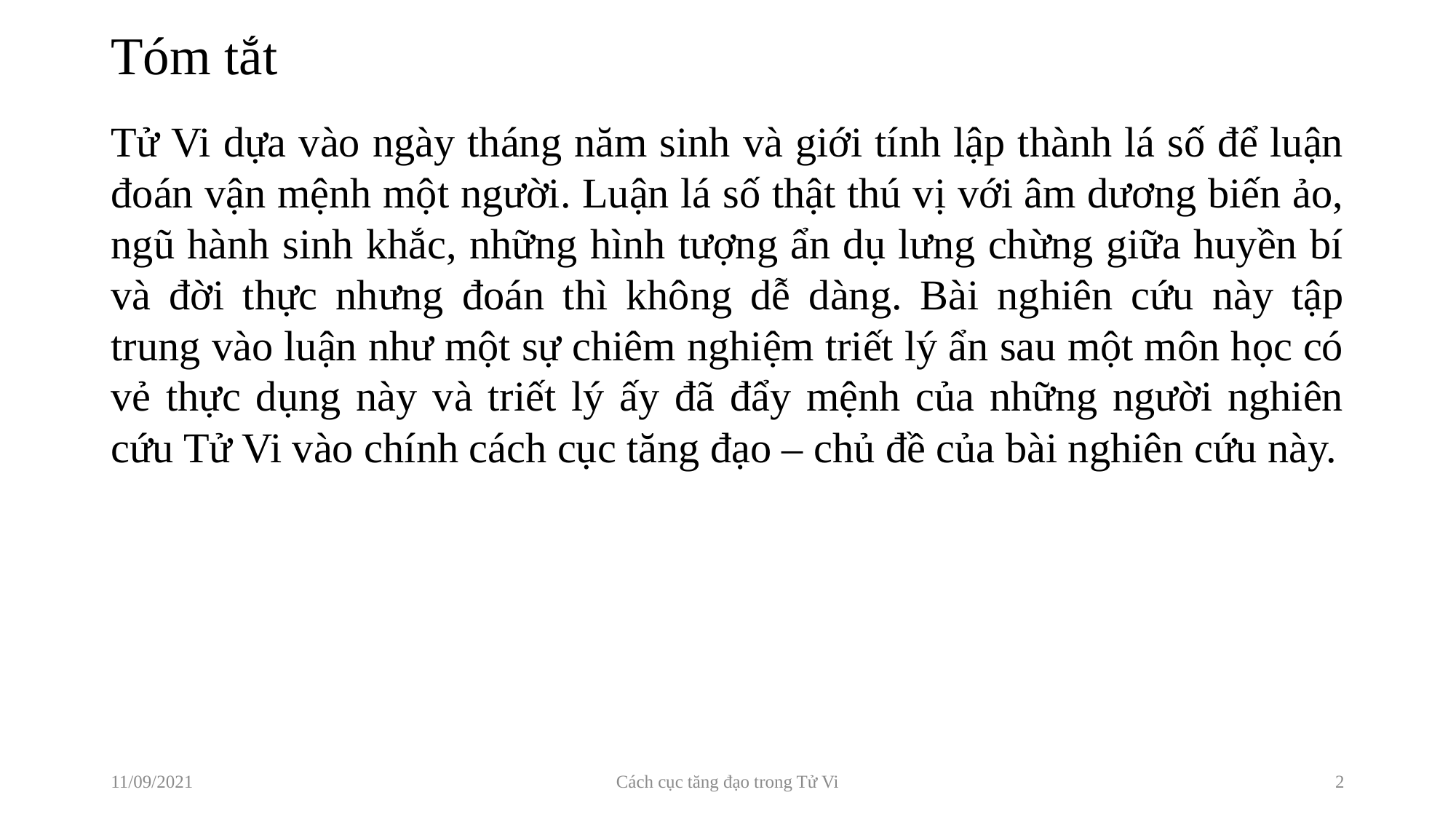

# Tóm tắt
Tử Vi dựa vào ngày tháng năm sinh và giới tính lập thành lá số để luận đoán vận mệnh một người. Luận lá số thật thú vị với âm dương biến ảo, ngũ hành sinh khắc, những hình tượng ẩn dụ lưng chừng giữa huyền bí và đời thực nhưng đoán thì không dễ dàng. Bài nghiên cứu này tập trung vào luận như một sự chiêm nghiệm triết lý ẩn sau một môn học có vẻ thực dụng này và triết lý ấy đã đẩy mệnh của những người nghiên cứu Tử Vi vào chính cách cục tăng đạo – chủ đề của bài nghiên cứu này.
11/09/2021
Cách cục tăng đạo trong Tử Vi
2